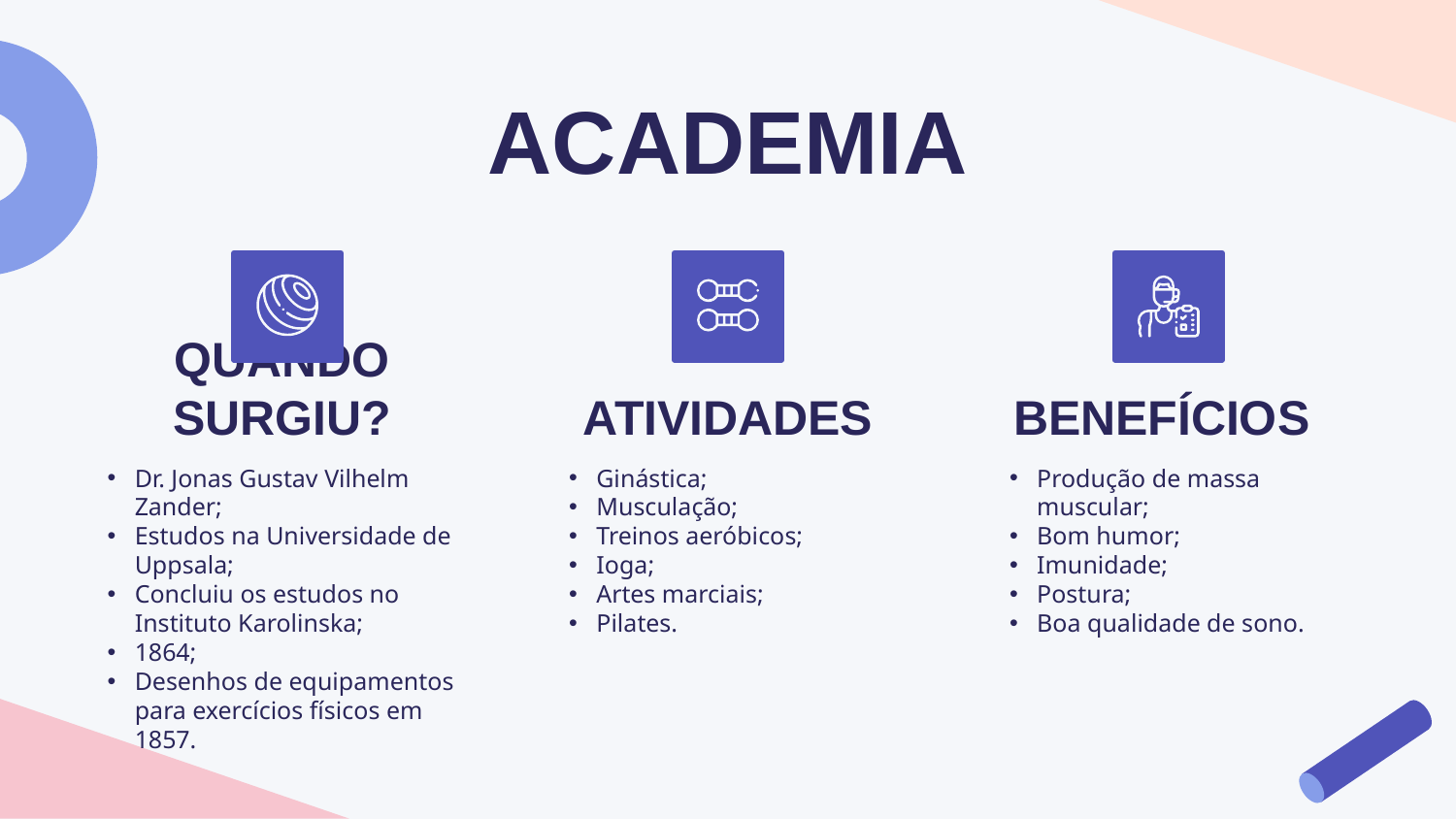

# ACADEMIA

QUANDO SURGIU?
ATIVIDADES
BENEFÍCIOS
Dr. Jonas Gustav Vilhelm Zander;
Estudos na Universidade de Uppsala;
Concluiu os estudos no Instituto Karolinska;
1864;
Desenhos de equipamentos para exercícios físicos em 1857.
Ginástica;
Musculação;
Treinos aeróbicos;
Ioga;
Artes marciais;
Pilates.
Produção de massa muscular;
Bom humor;
Imunidade;
Postura;
Boa qualidade de sono.